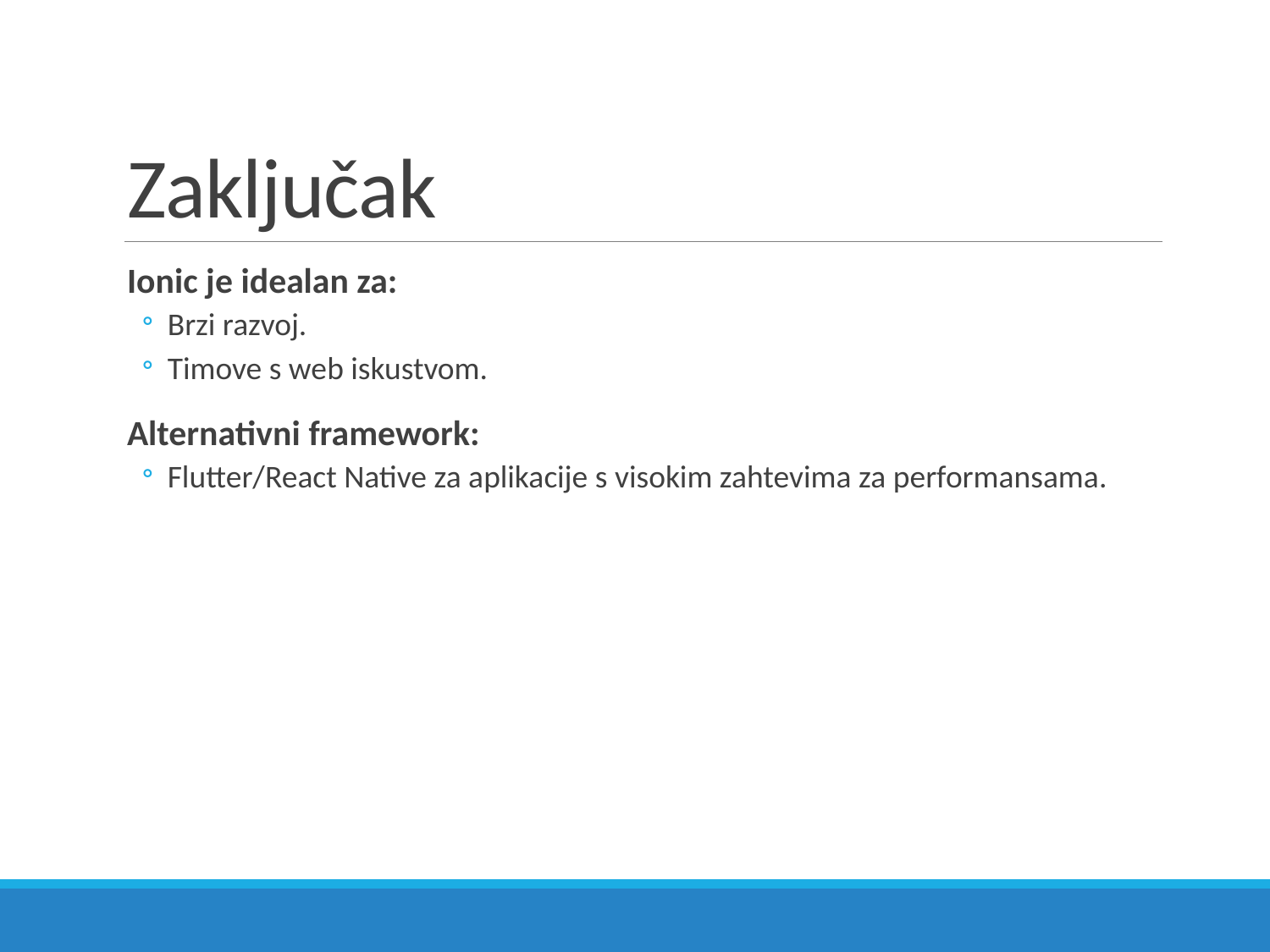

# Zaključak
Ionic je idealan za:
Brzi razvoj.
Timove s web iskustvom.
Alternativni framework:
Flutter/React Native za aplikacije s visokim zahtevima za performansama.